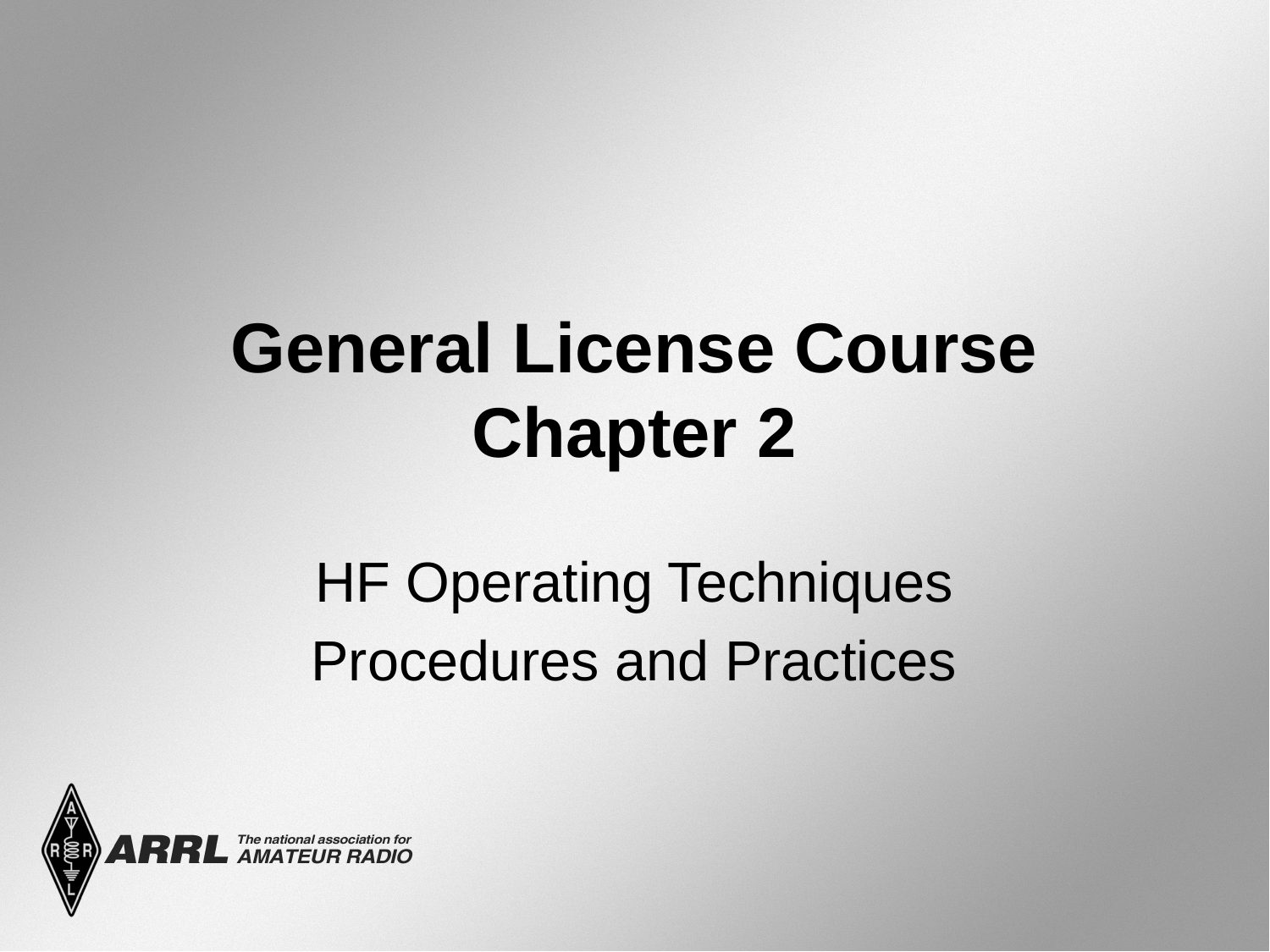

General License Course
Chapter 2
HF Operating Techniques
Procedures and Practices